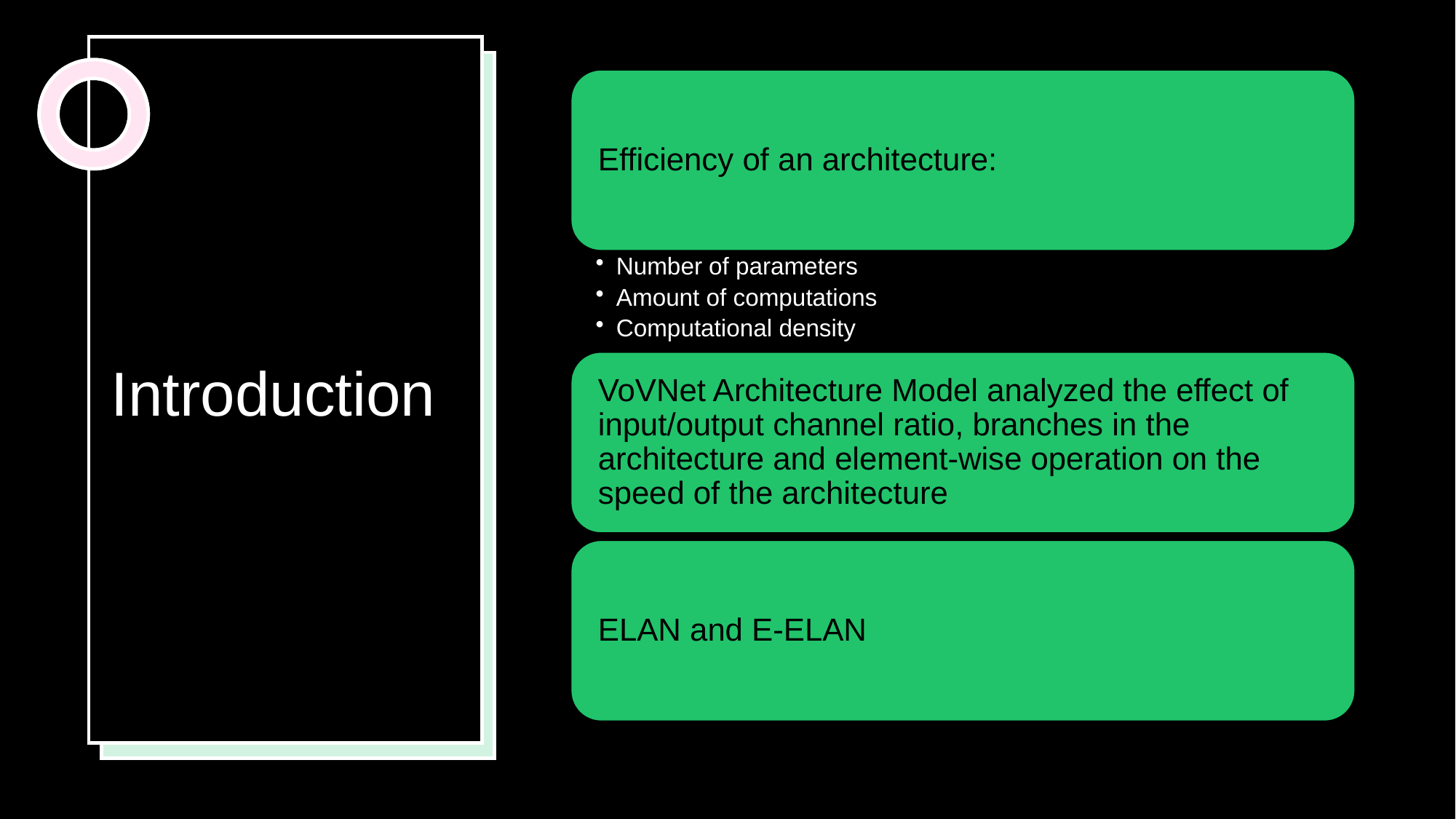

Efficiency of an architecture:
Number of parameters
Amount of computations
Computational density
VoVNet Architecture Model analyzed the effect of input/output channel ratio, branches in the architecture and element-wise operation on the speed of the architecture
ELAN and E-ELAN

# Introduction